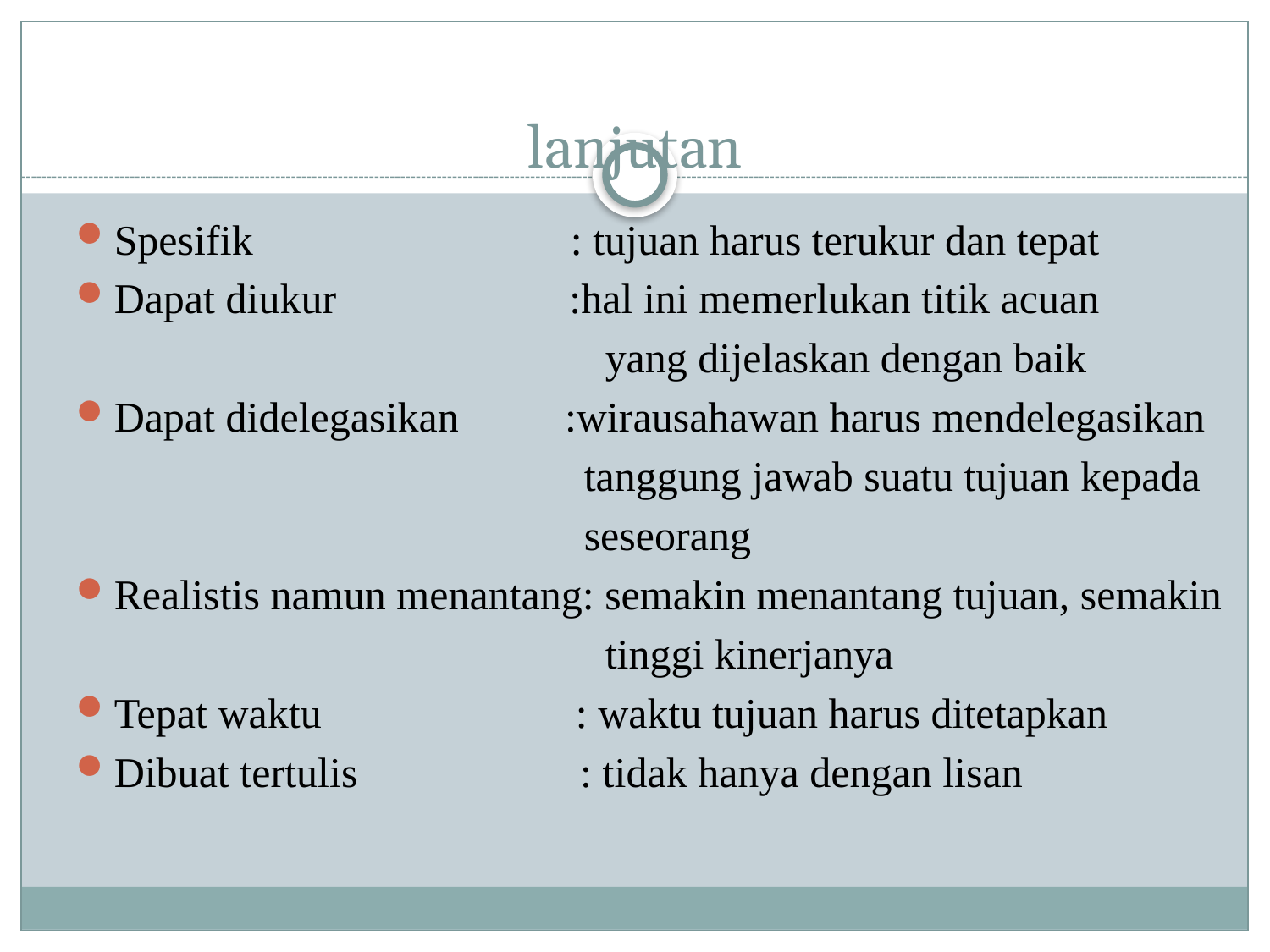

# lanjutan
Spesifik                              : tujuan harus terukur dan tepat
Dapat diukur                      :hal ini memerlukan titik acuan
				  yang dijelaskan dengan baik
Dapat didelegasikan          :wirausahawan harus mendelegasikan
                                                tanggung jawab suatu tujuan kepada
                                                seseorang
Realistis namun menantang: semakin menantang tujuan, semakin
                                                  tinggi kinerjanya
Tepat waktu                        : waktu tujuan harus ditetapkan
Dibuat tertulis                     : tidak hanya dengan lisan